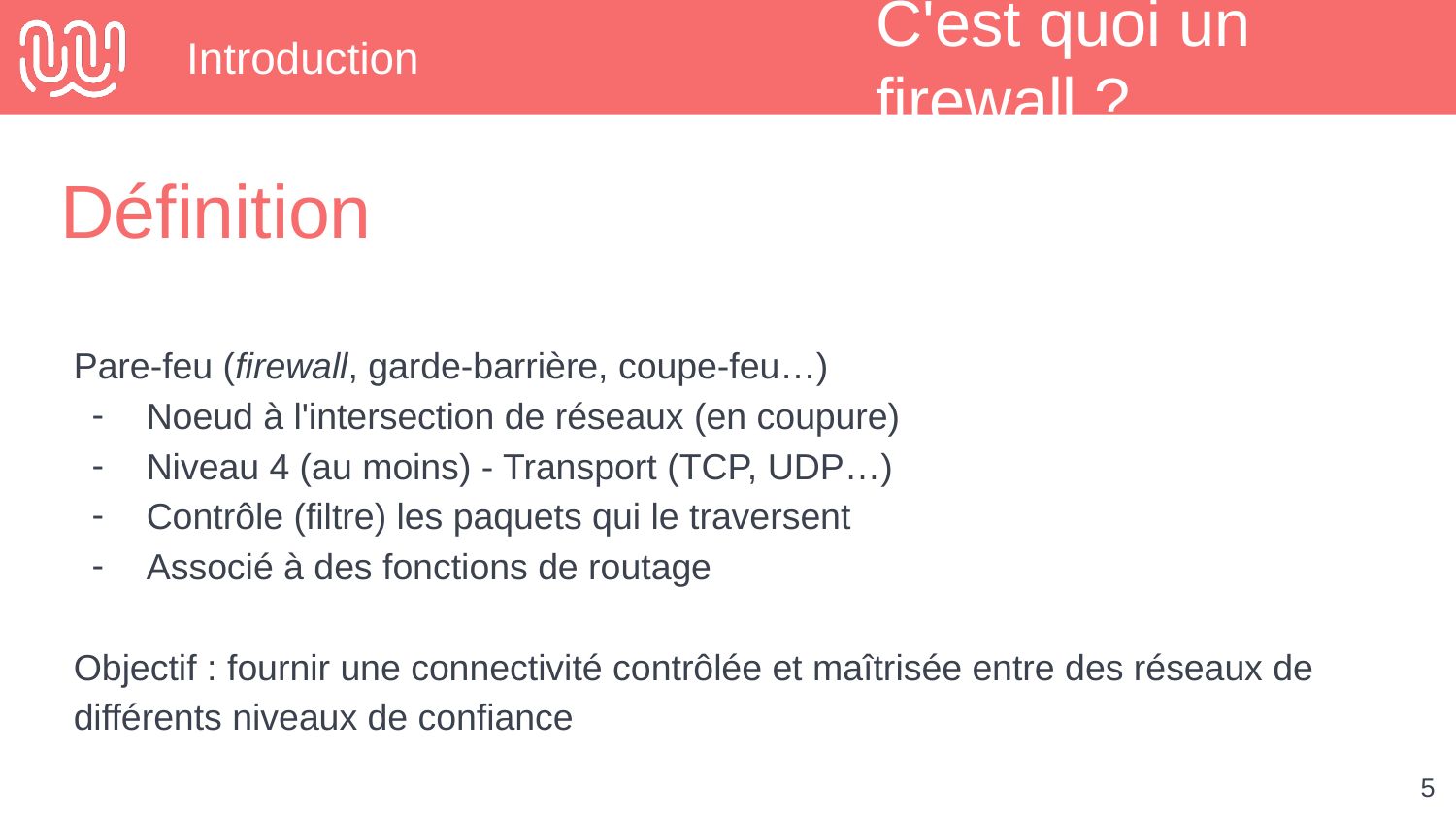

# Introduction
C'est quoi un firewall ?
Définition
Pare-feu (firewall, garde-barrière, coupe-feu…)
Noeud à l'intersection de réseaux (en coupure)
Niveau 4 (au moins) - Transport (TCP, UDP…)
Contrôle (filtre) les paquets qui le traversent
Associé à des fonctions de routage

Objectif : fournir une connectivité contrôlée et maîtrisée entre des réseaux de différents niveaux de confiance
5